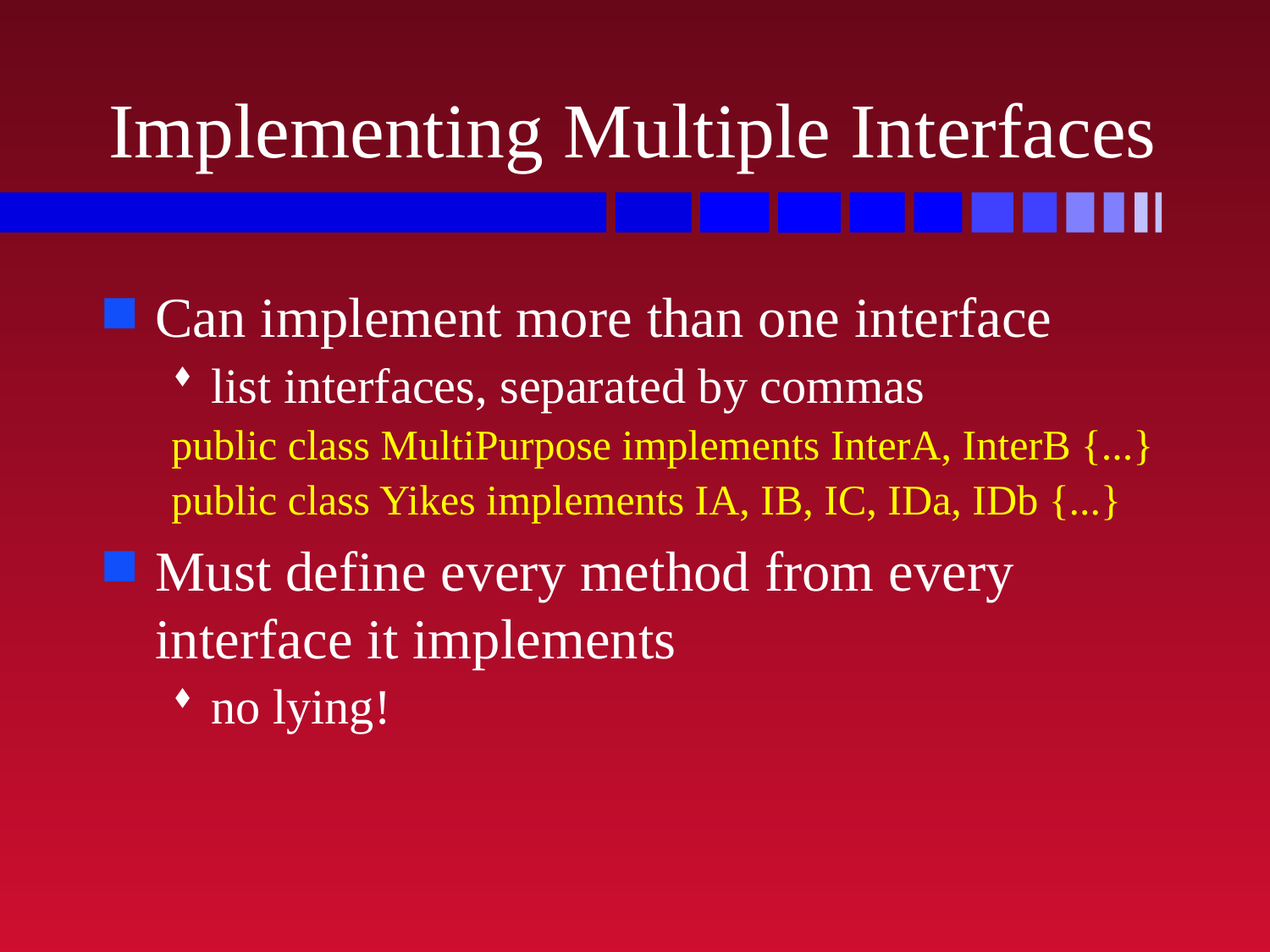

# Implementing Multiple Interfaces
Can implement more than one interface
list interfaces, separated by commas
public class MultiPurpose implements InterA, InterB {...}
public class Yikes implements IA, IB, IC, IDa, IDb {...}
Must define every method from every interface it implements
no lying!